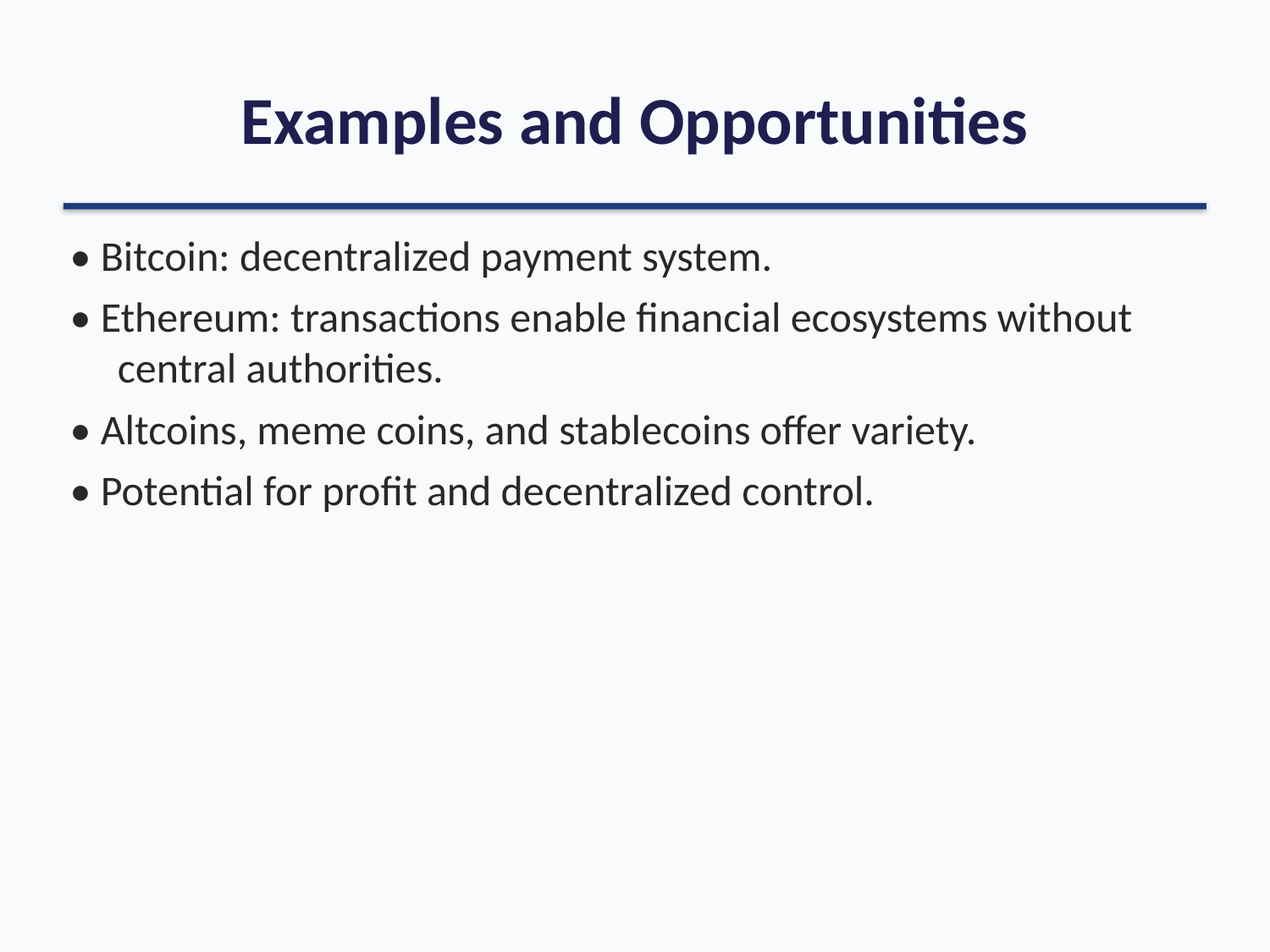

# Examples and Opportunities

• Bitcoin: decentralized payment system.
• Ethereum: transactions enable financial ecosystems without central authorities.
• Altcoins, meme coins, and stablecoins offer variety.
• Potential for profit and decentralized control.